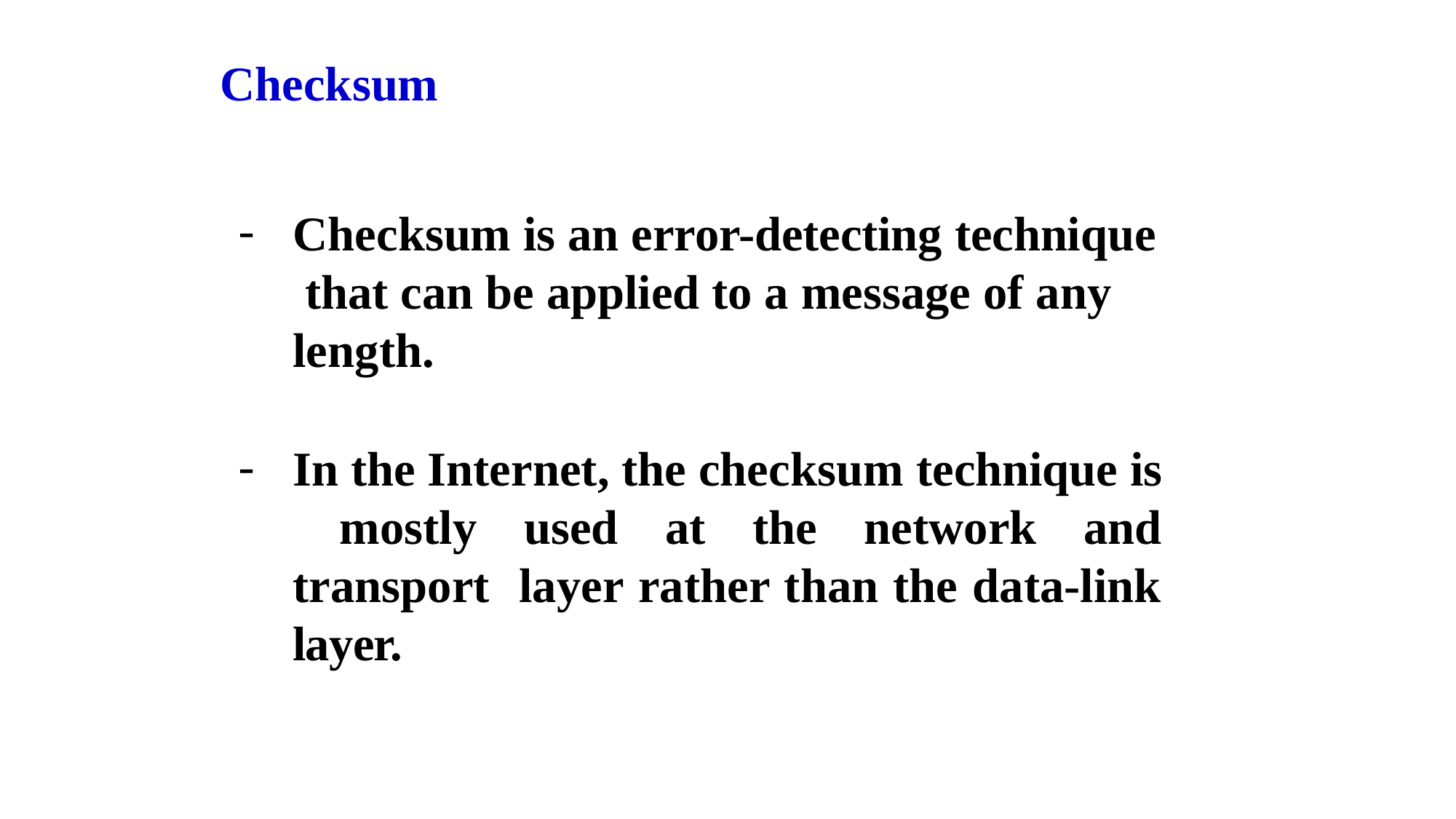

# Checksum
Checksum is an error-detecting technique  that can be applied to a message of any  length.

In the Internet, the checksum technique is  mostly used at the network and transport  layer rather than the data-link layer.